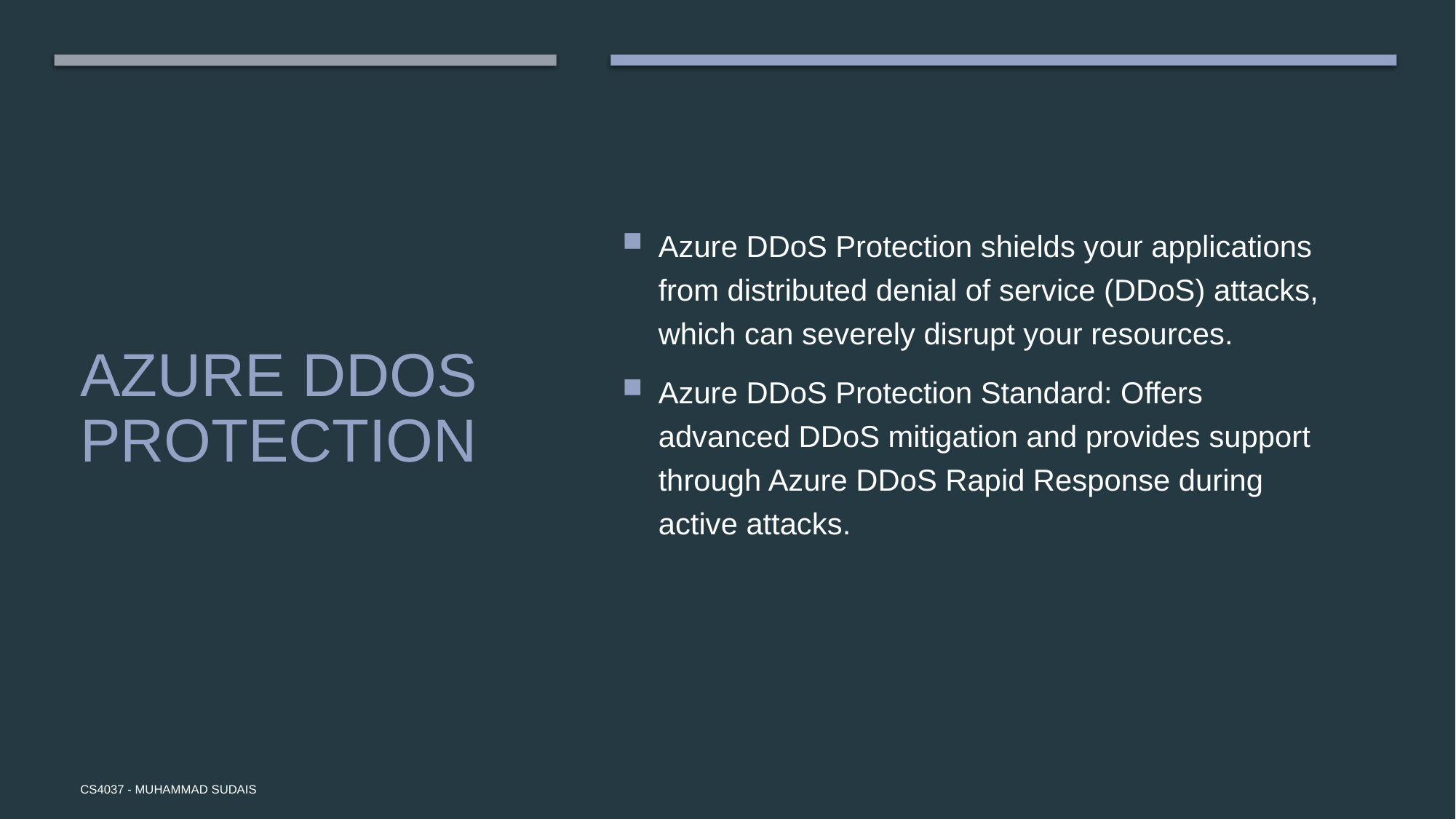

Azure DDoS Protection shields your applications from distributed denial of service (DDoS) attacks, which can severely disrupt your resources.
Azure DDoS Protection Standard: Offers advanced DDoS mitigation and provides support through Azure DDoS Rapid Response during active attacks.

# Azure DDoS Protection
CS4037 - Muhammad Sudais